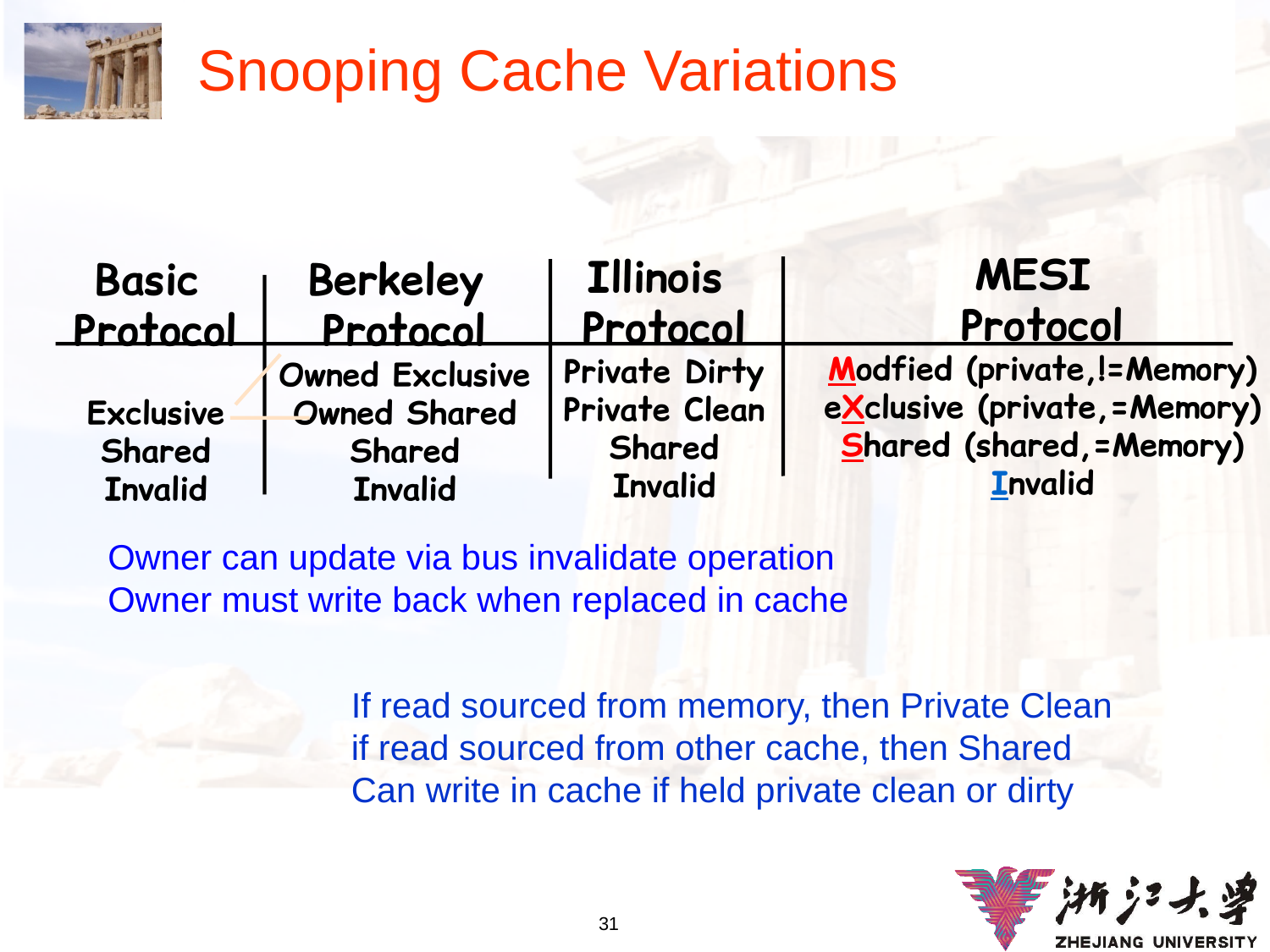

# Snooping Cache Variations

MESI
Protocol
Modfied (private,!=Memory)
eXclusive (private,=Memory)
Shared (shared,=Memory)
Invalid
Illinois
Protocol
Private Dirty
Private Clean
Shared
Invalid
Basic
Protocol

Exclusive
Shared
Invalid
Berkeley
Protocol
Owned Exclusive
Owned Shared
Shared
Invalid

Owner can update via bus invalidate operation
Owner must write back when replaced in cache
If read sourced from memory, then Private Clean
if read sourced from other cache, then Shared
Can write in cache if held private clean or dirty